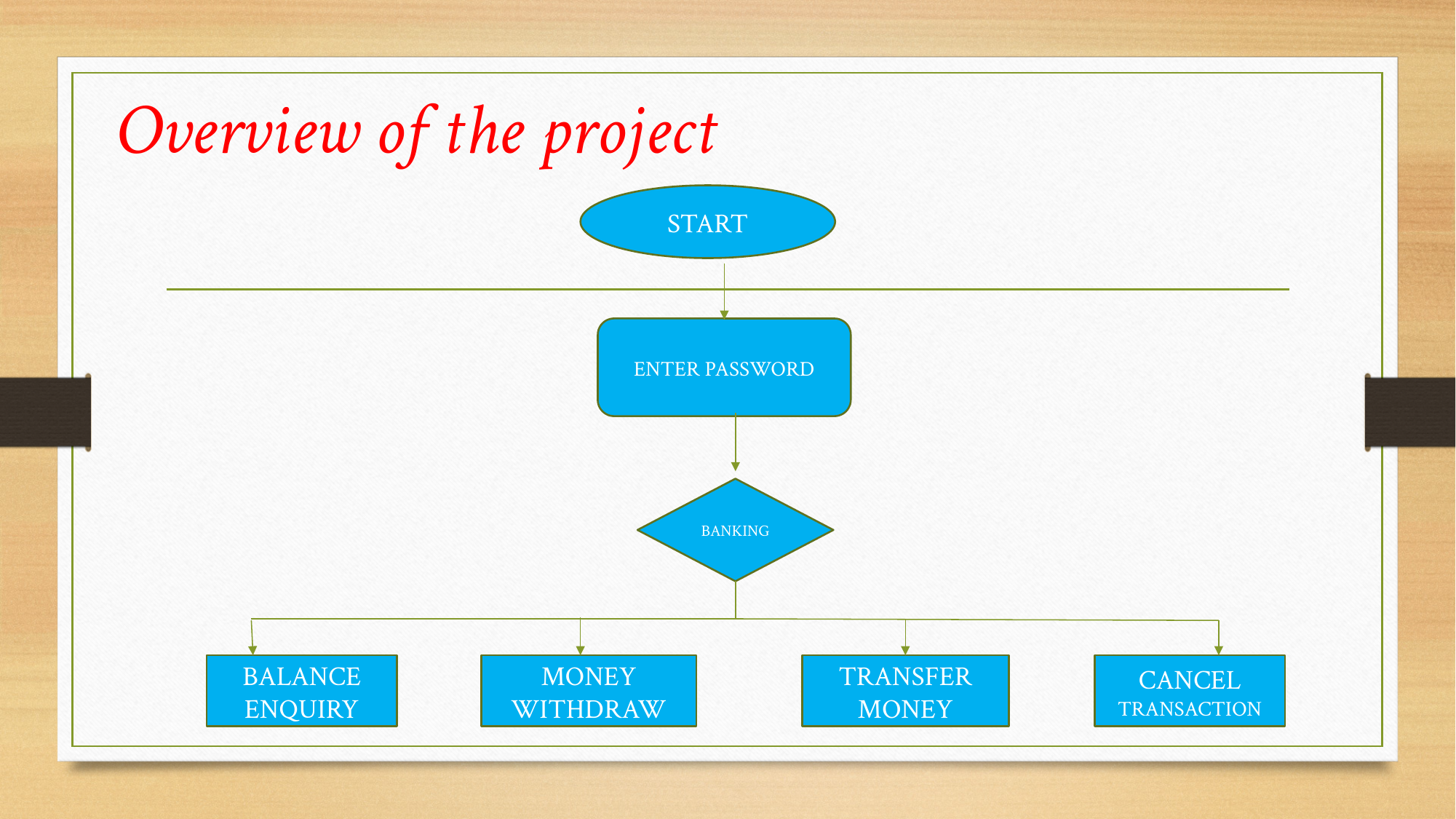

# Overview of the project

START
ENTER PASSWORD
BANKING
BALANCE ENQUIRY
MONEY WITHDRAW
TRANSFER MONEY
CANCEL TRANSACTION